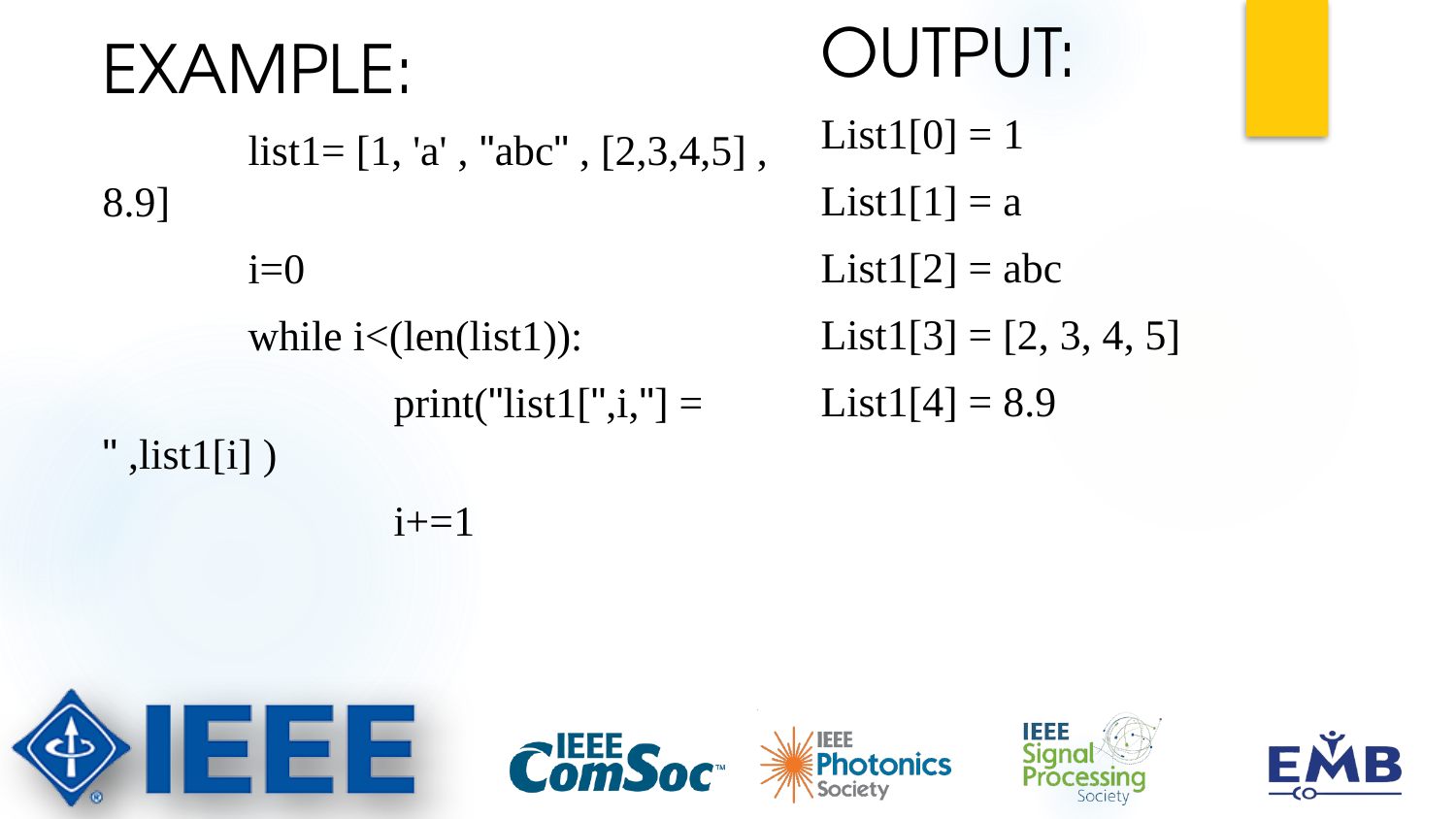

OUTPUT:
List1[0] = 1
List1[1] = a
List1[2] = abc
List1[3] = [2, 3, 4, 5]
List1[4] = 8.9

EXAMPLE:
	list1= [1, 'a' , "abc" , [2,3,4,5] , 8.9]
	i=0
	while i<(len(list1)):
		print("list1[",i,"] = " ,list1[i] )
		i+=1